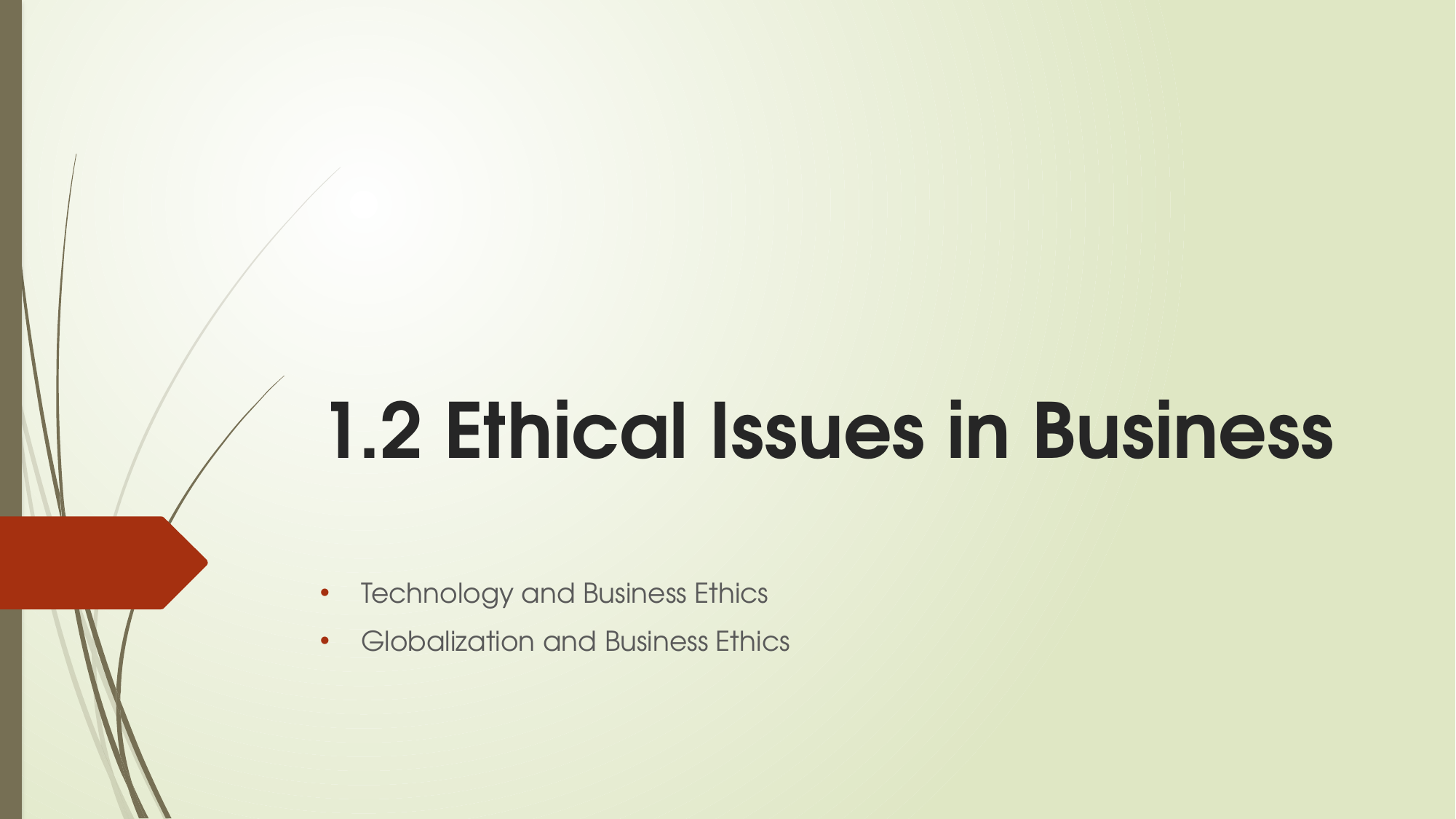

# 1.2 Ethical Issues in Business
Technology and Business Ethics
Globalization and Business Ethics